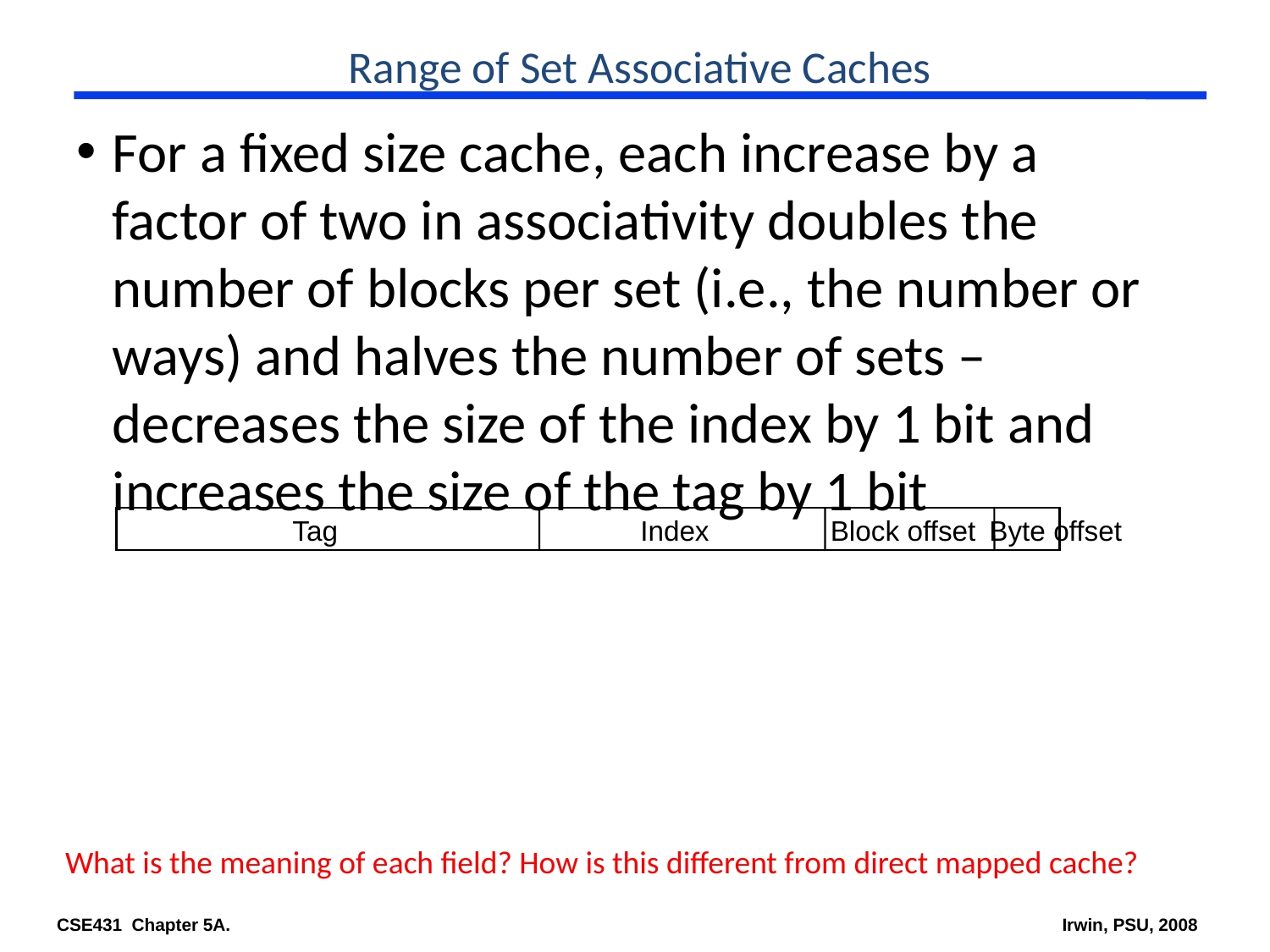

# Range of Set Associative Caches

For a fixed size cache, each increase by a factor of two in associativity doubles the number of blocks per set (i.e., the number or ways) and halves the number of sets – decreases the size of the index by 1 bit and increases the size of the tag by 1 bit

Tag

Index

Block offset
Byte offset

What is the meaning of each field? How is this different from direct mapped cache?
CSE431  Chapter 5A.
Irwin, PSU, 2008